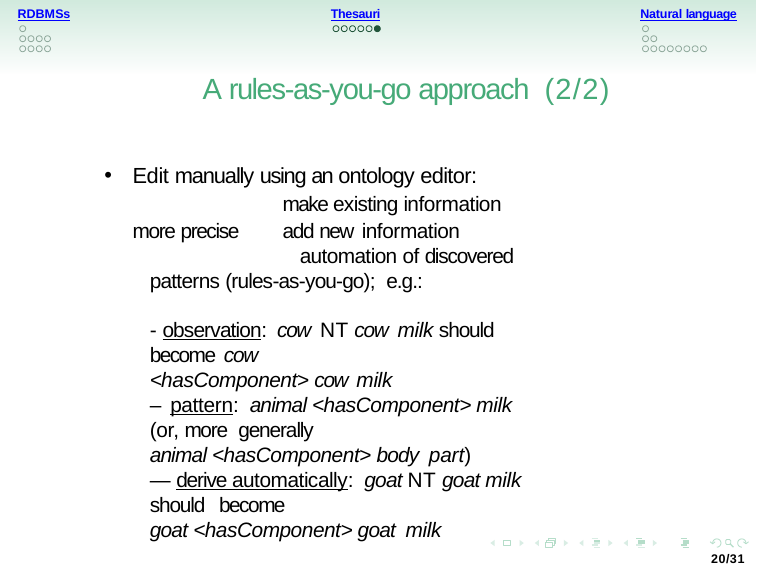

Natural language
RDBMSs
Thesauri

A rules-as-you-go approach  (2/2)

Edit manually using an ontology editor:   	make existing information more precise  	add new information
	automation of discovered  patterns (rules-as-you-go);  e.g.:

- observation:  cow  NT cow  milk should become cow
<hasComponent> cow milk
–  pattern:  animal <hasComponent> milk (or, more  generally
animal <hasComponent> body part)
— derive automatically:  goat NT goat milk should  become
goat <hasComponent> goat milk

other pattern examples,  e.g., plant <growsIn> soil type  and
geographical  entity <spatiallyIncludedIn> geographical  entity

20/31